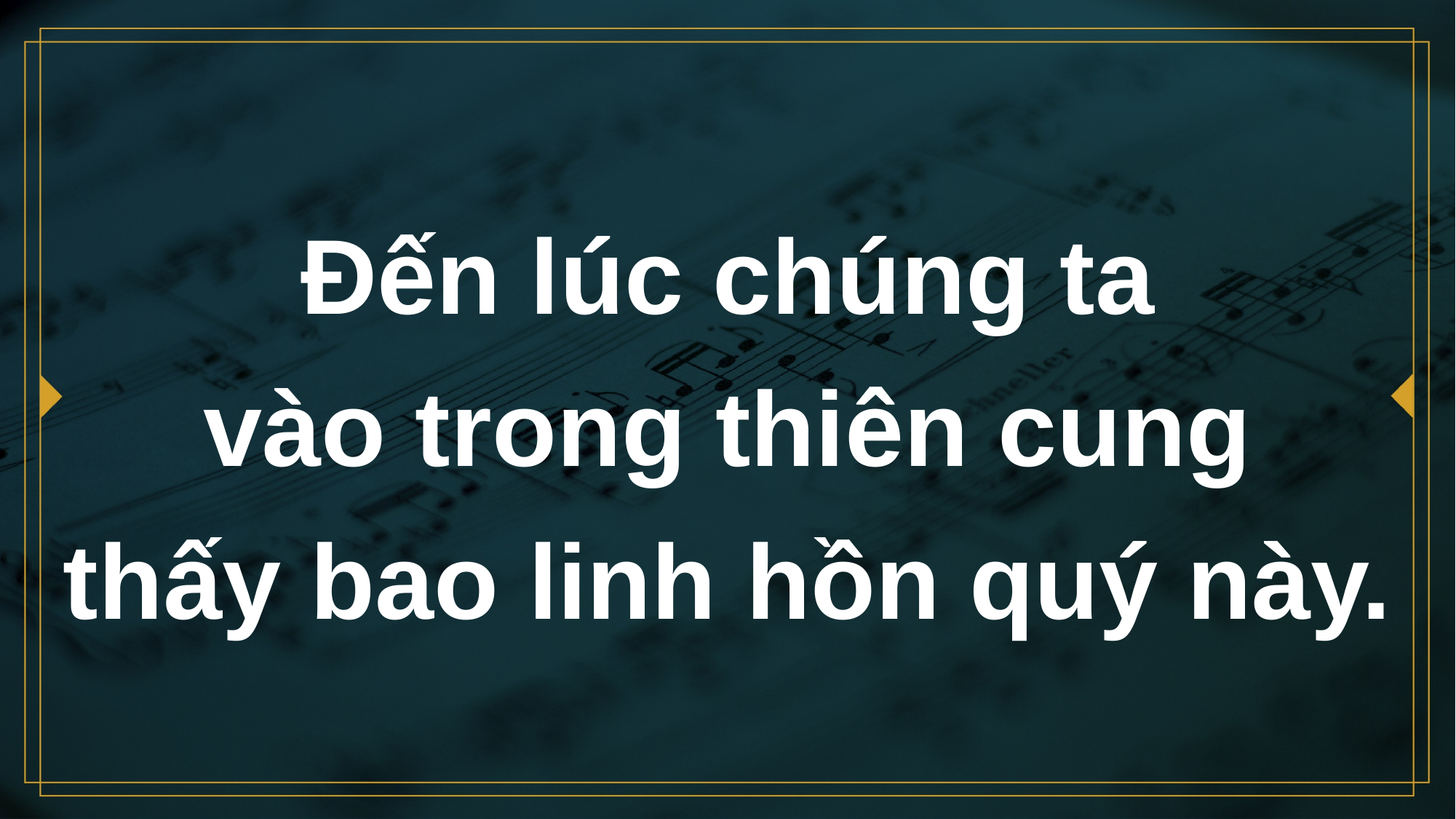

# Đến lúc chúng ta vào trong thiên cung thấy bao linh hồn quý này.